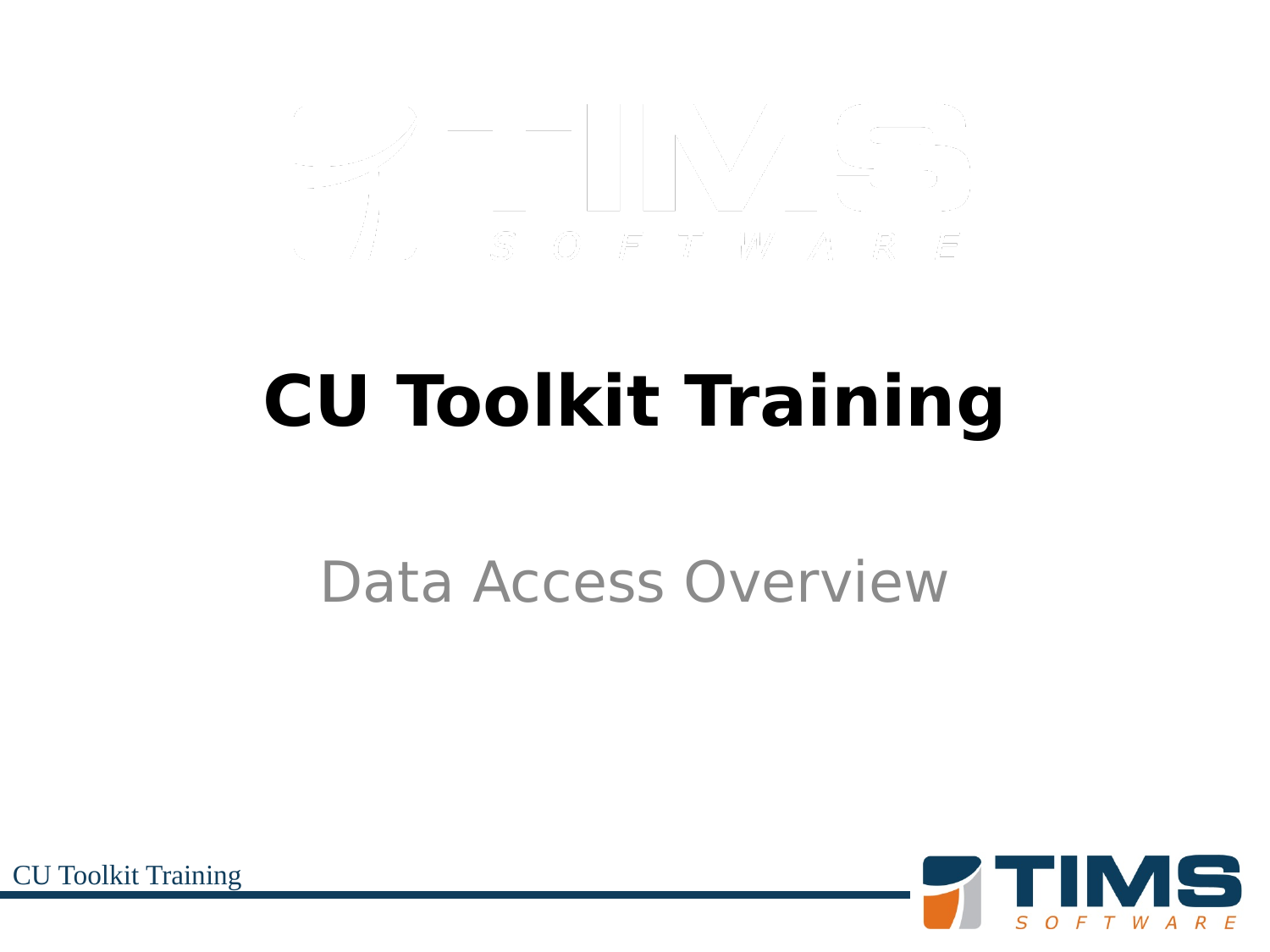

# CU Toolkit Training
Data Access Overview
CU Toolkit Training